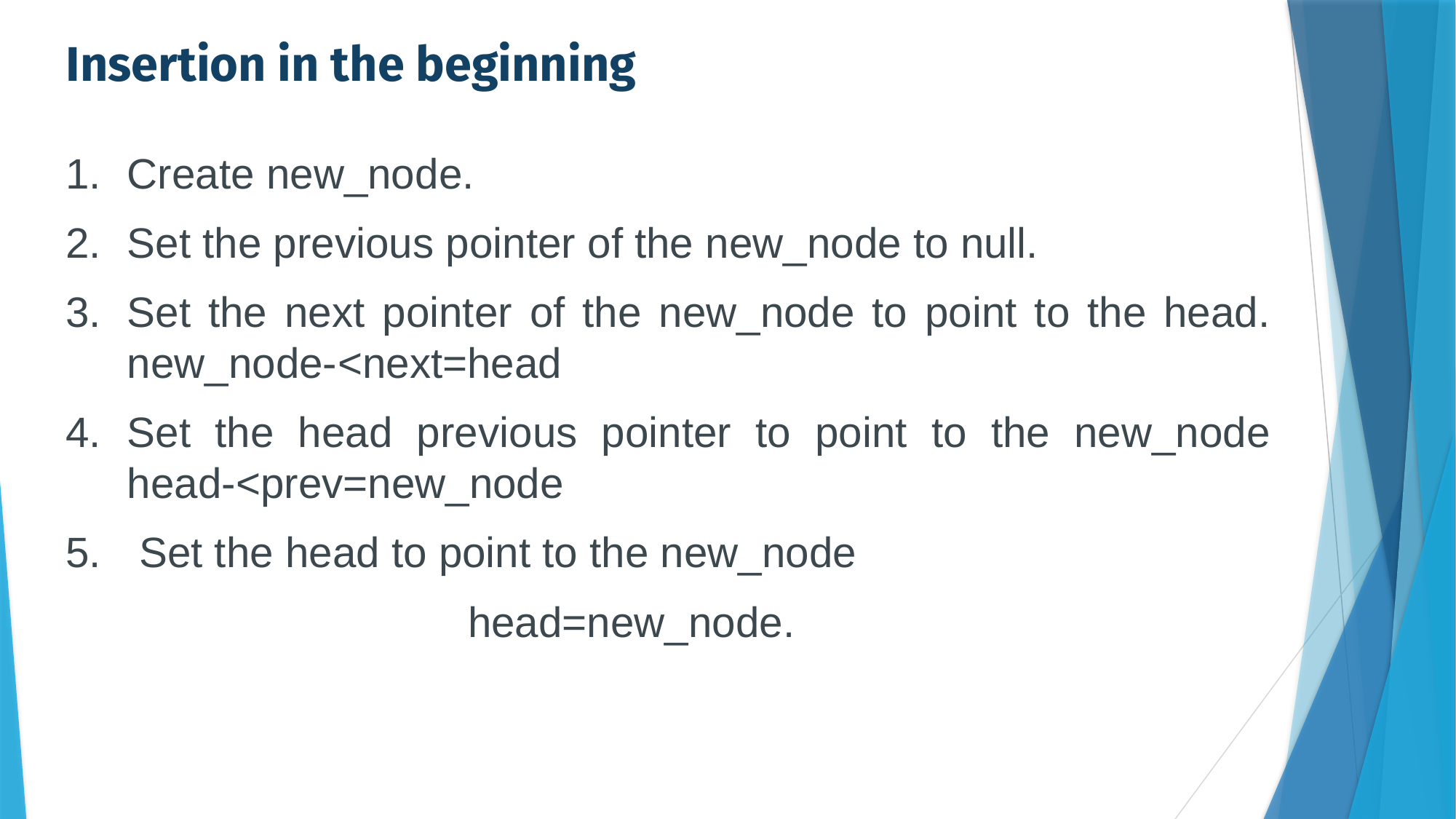

Insertion in the beginning
Create new_node.
Set the previous pointer of the new_node to null.
Set the next pointer of the new_node to point to the head. new_node-<next=head
Set the head previous pointer to point to the new_node head-<prev=new_node
 Set the head to point to the new_node
                                  head=new_node.